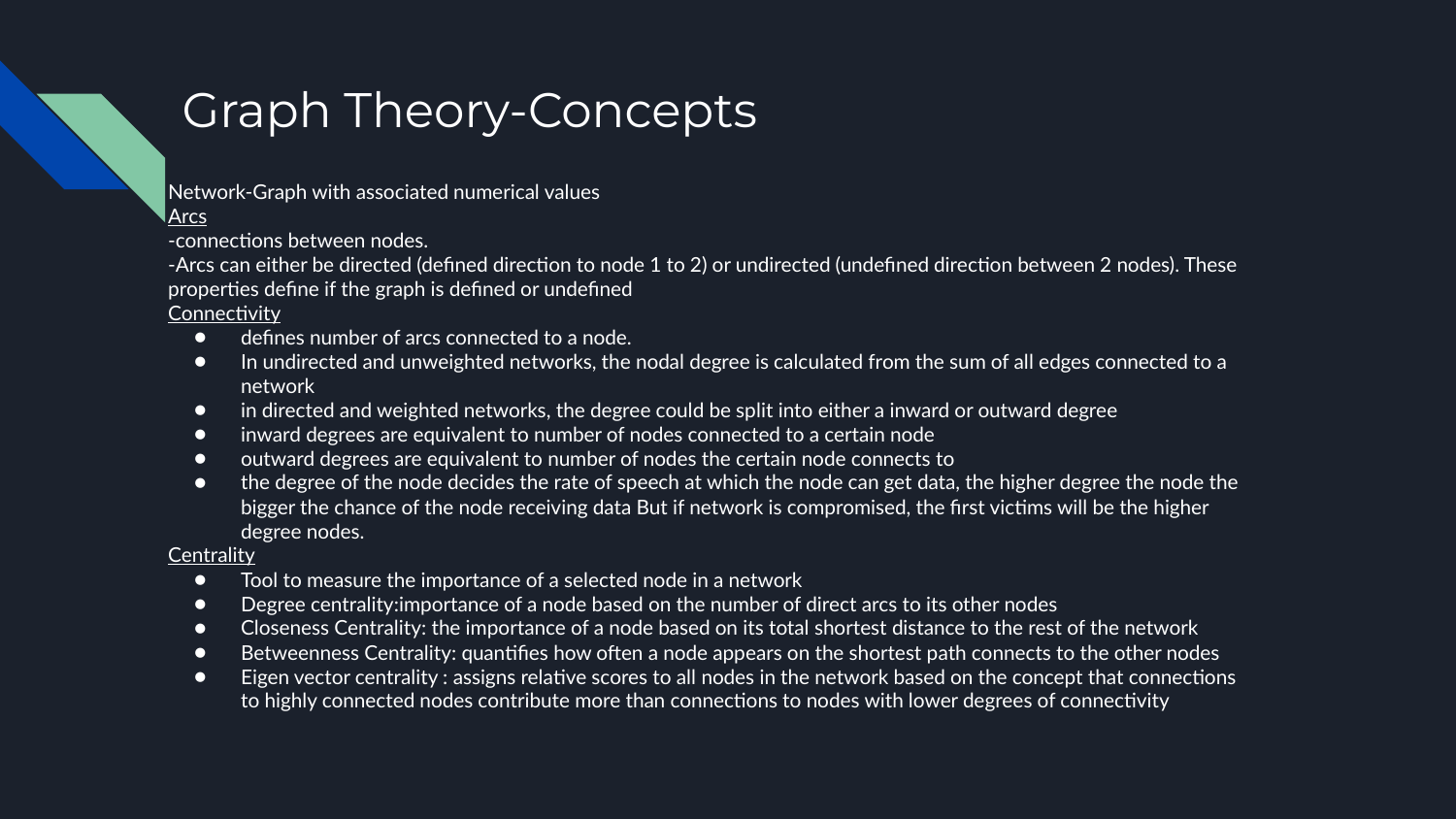

# Graph Theory-Concepts
Network-Graph with associated numerical values
Arcs
-connections between nodes.
-Arcs can either be directed (defined direction to node 1 to 2) or undirected (undefined direction between 2 nodes). These properties define if the graph is defined or undefined
Connectivity
defines number of arcs connected to a node.
In undirected and unweighted networks, the nodal degree is calculated from the sum of all edges connected to a network
in directed and weighted networks, the degree could be split into either a inward or outward degree
inward degrees are equivalent to number of nodes connected to a certain node
outward degrees are equivalent to number of nodes the certain node connects to
the degree of the node decides the rate of speech at which the node can get data, the higher degree the node the bigger the chance of the node receiving data But if network is compromised, the first victims will be the higher degree nodes.
Centrality
Tool to measure the importance of a selected node in a network
Degree centrality:importance of a node based on the number of direct arcs to its other nodes
Closeness Centrality: the importance of a node based on its total shortest distance to the rest of the network
Betweenness Centrality: quantifies how often a node appears on the shortest path connects to the other nodes
Eigen vector centrality : assigns relative scores to all nodes in the network based on the concept that connections to highly connected nodes contribute more than connections to nodes with lower degrees of connectivity